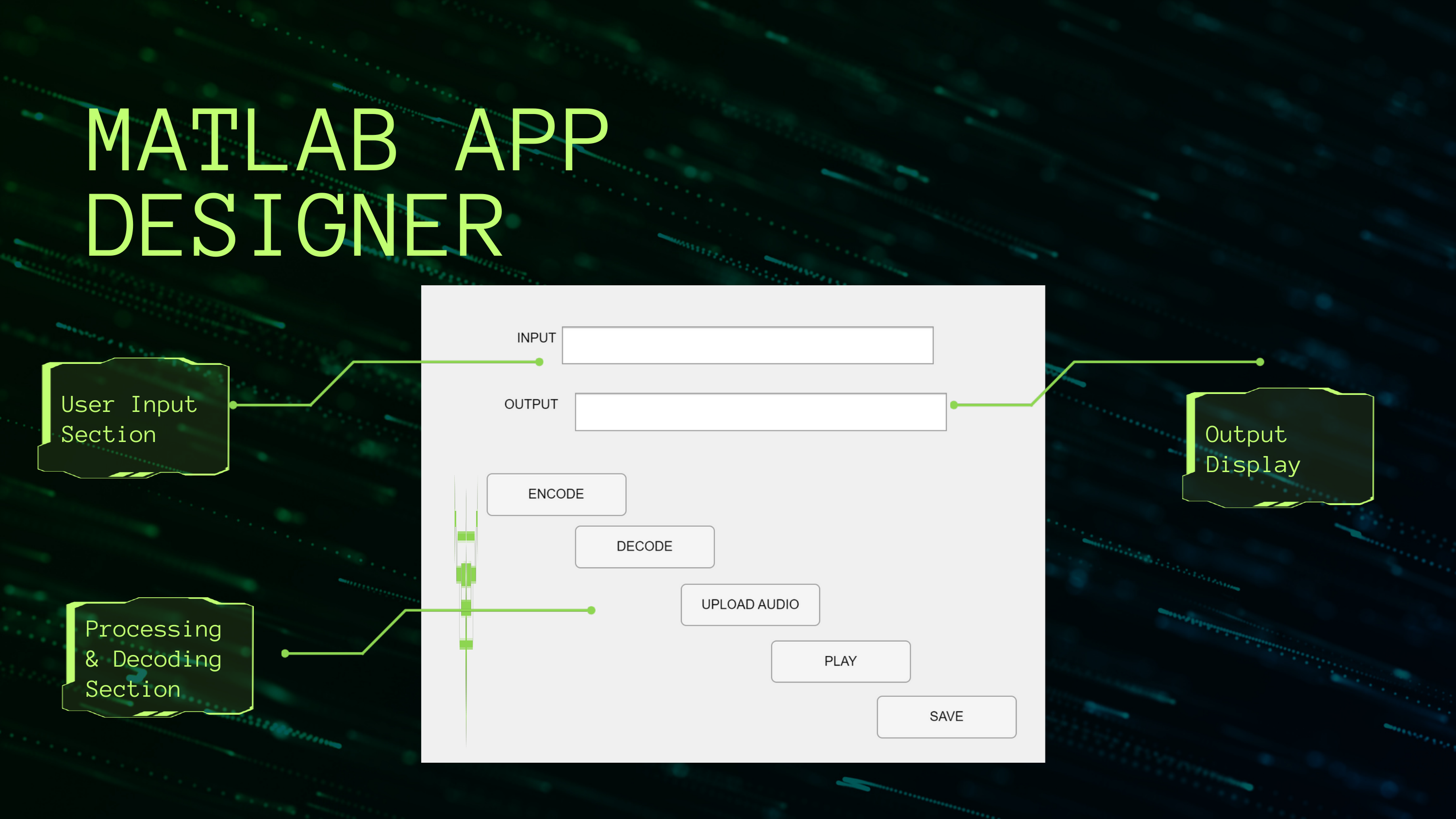

MATLAB APP DESIGNER

User Input Section
Output Display

Processing & Decoding Section